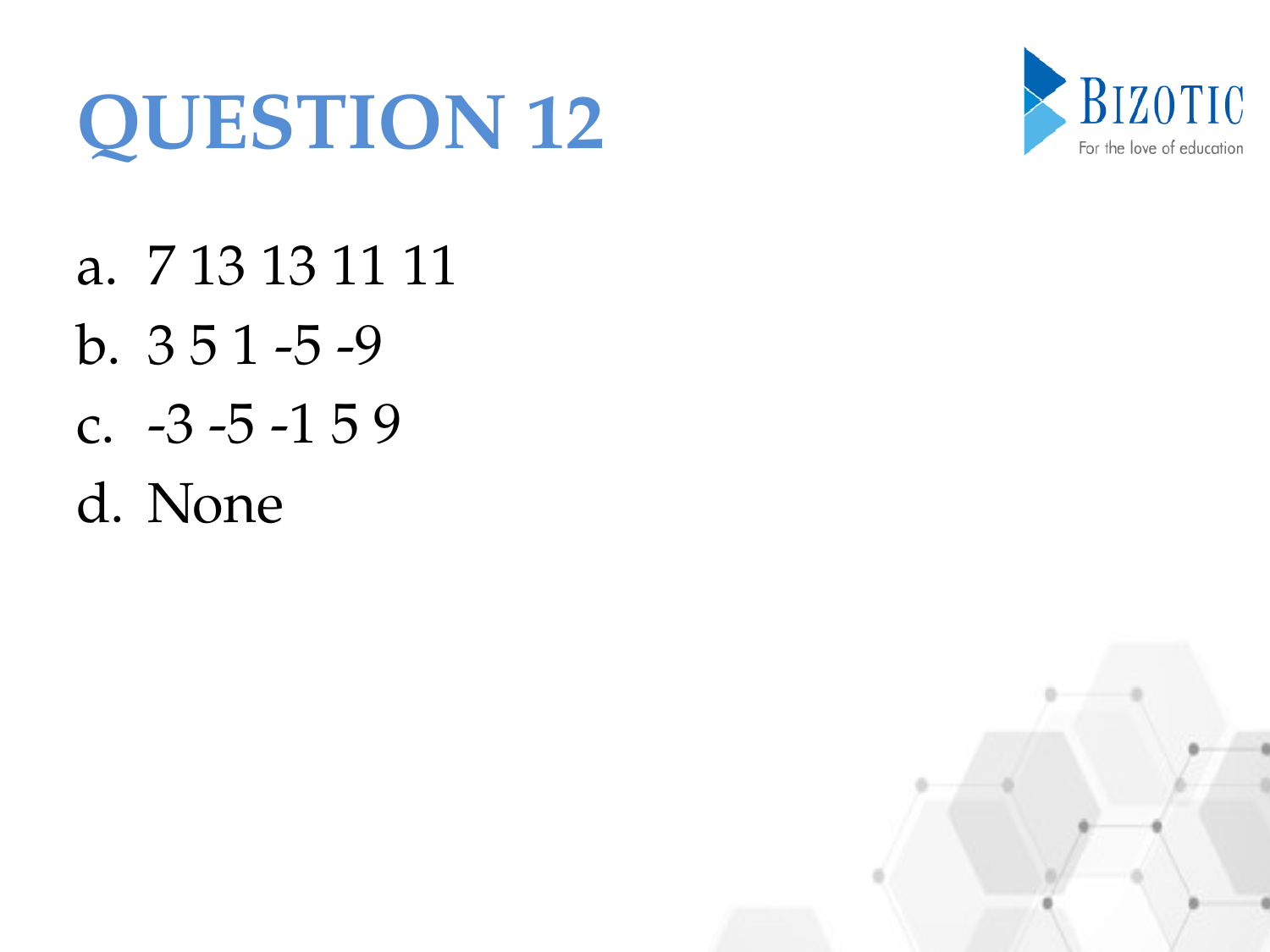

# QUESTION 12
7 13 13 11 11
3 5 1 -5 -9
-3 -5 -1 5 9
None